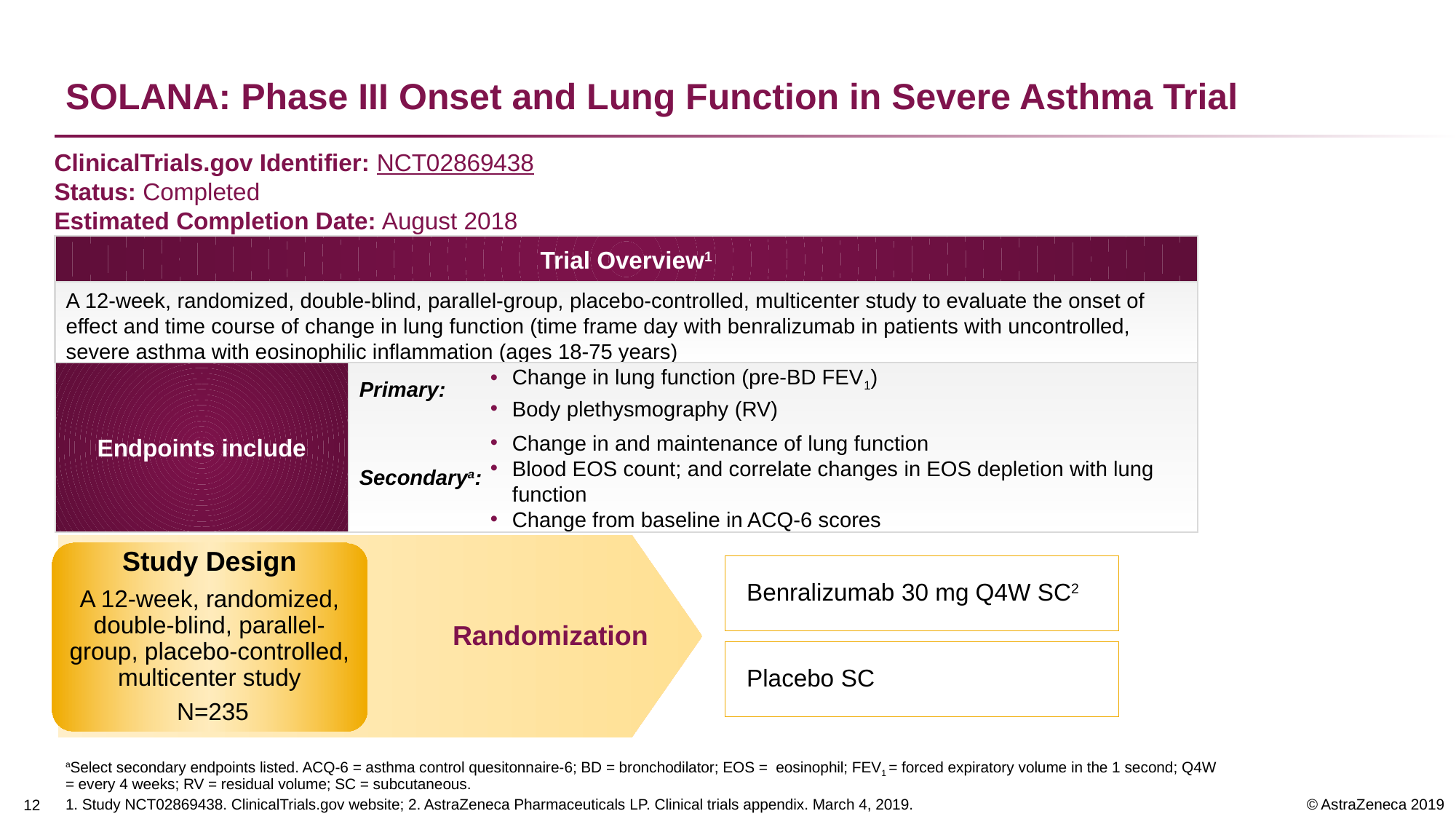

# SOLANA: Phase III Onset and Lung Function in Severe Asthma Trial
ClinicalTrials.gov Identifier: NCT02869438
Status: Completed
Estimated Completion Date: August 2018
Trial Overview1
A 12-week, randomized, double-blind, parallel-group, placebo-controlled, multicenter study to evaluate the onset of effect and time course of change in lung function (time frame day with benralizumab in patients with uncontrolled, severe asthma with eosinophilic inflammation (ages 18-75 years)
Endpoints include
Change in lung function (pre-BD FEV1)
Body plethysmography (RV)
Change in and maintenance of lung function
Blood EOS count; and correlate changes in EOS depletion with lung function
Change from baseline in ACQ-6 scores
Primary:
Secondarya:

Study Design
A 12-week, randomized, double-blind, parallel-group, placebo-controlled, multicenter study
 N=235
Randomization
Benralizumab 30 mg Q4W SC2
Placebo SC
aSelect secondary endpoints listed. ACQ-6 = asthma control quesitonnaire-6; BD = bronchodilator; EOS =  eosinophil; FEV1 = forced expiratory volume in the 1 second; Q4W = every 4 weeks; RV = residual volume; SC = subcutaneous.
1. Study NCT02869438. ClinicalTrials.gov website; 2. AstraZeneca Pharmaceuticals LP. Clinical trials appendix. March 4, 2019.
12